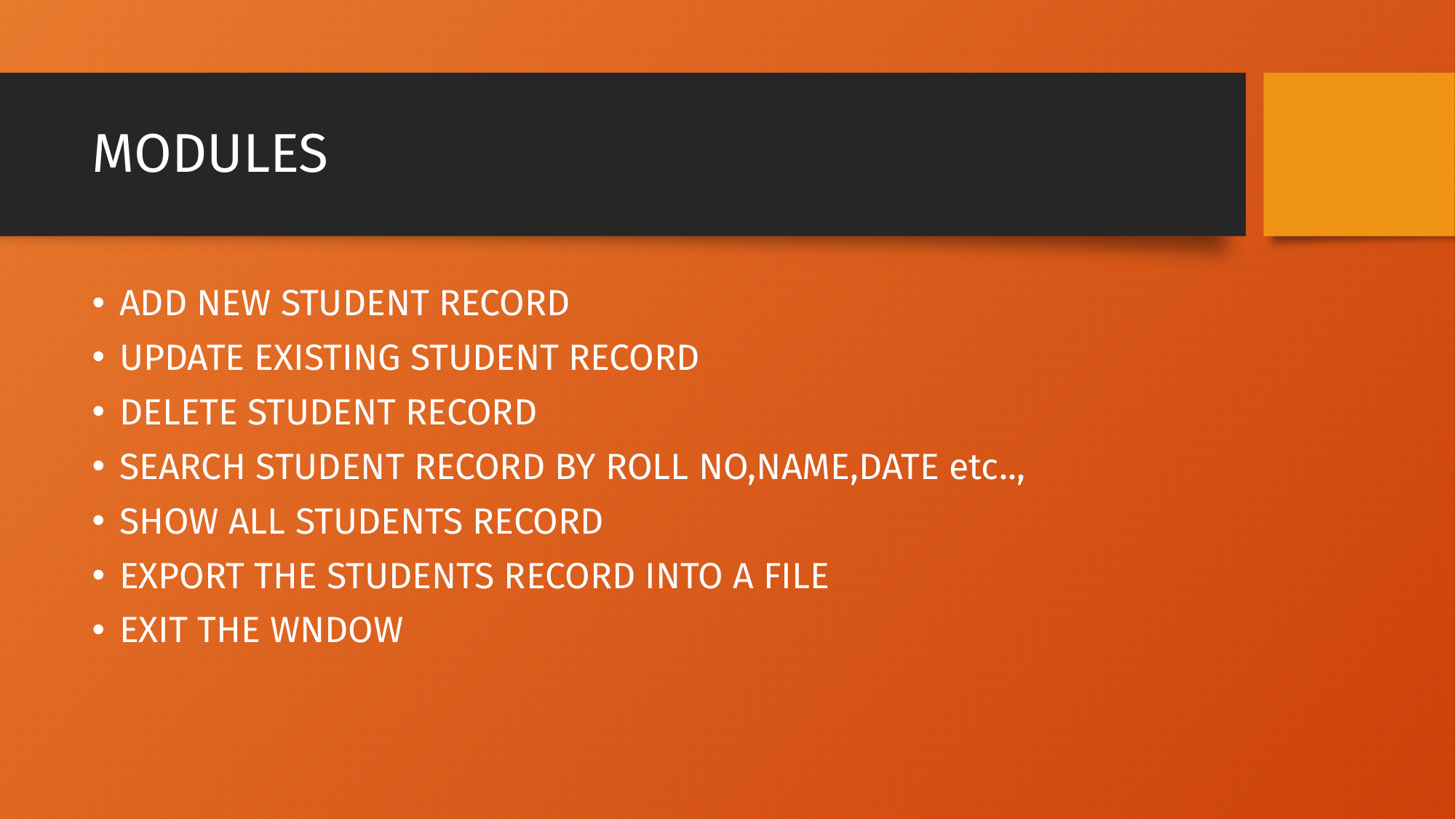

# MODULES
ADD NEW STUDENT RECORD
UPDATE EXISTING STUDENT RECORD
DELETE STUDENT RECORD
SEARCH STUDENT RECORD BY ROLL NO,NAME,DATE etc..,
SHOW ALL STUDENTS RECORD
EXPORT THE STUDENTS RECORD INTO A FILE
EXIT THE WNDOW